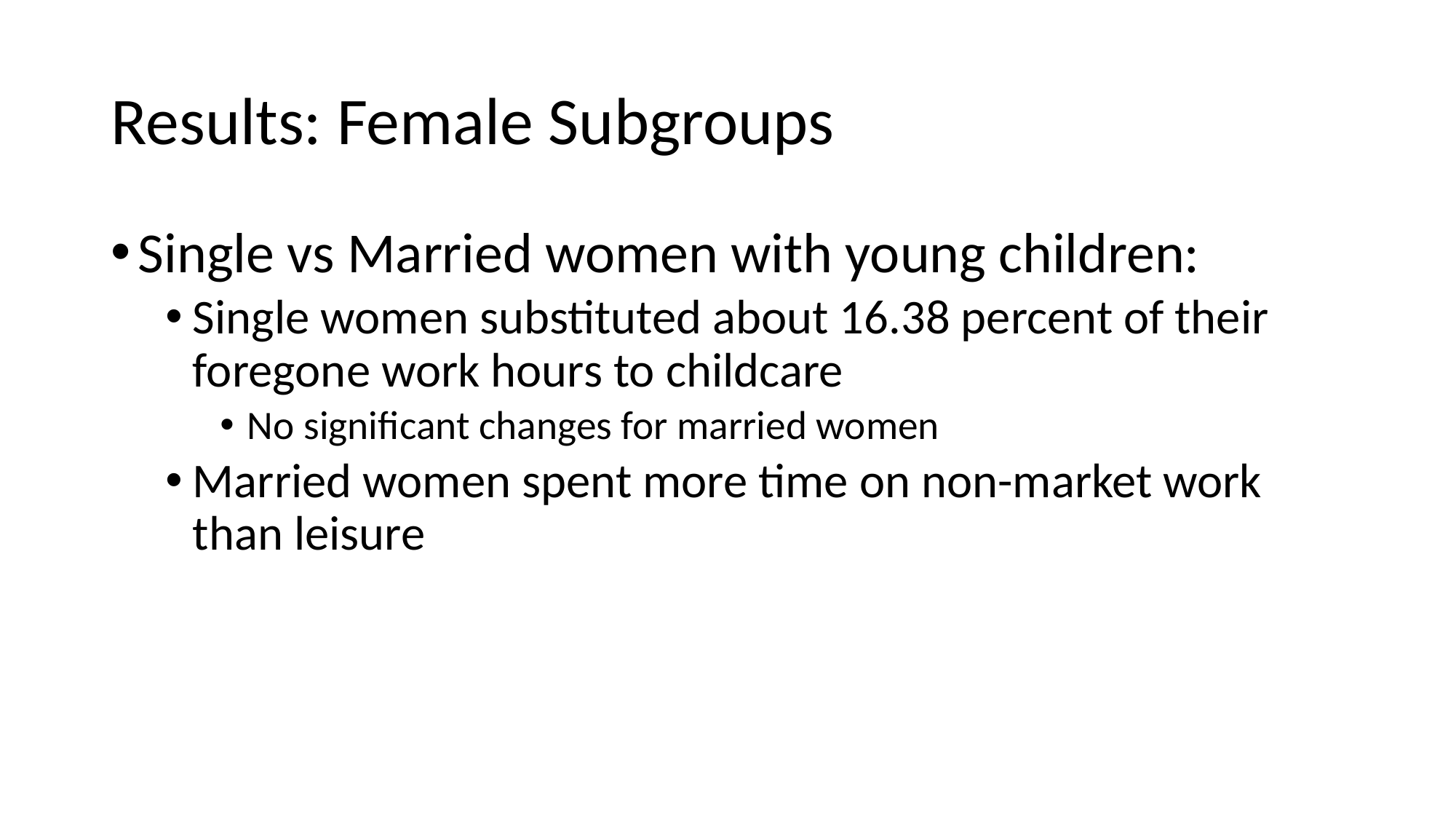

# Results: Female Subgroups
Single vs Married women with young children:
Single women substituted about 16.38 percent of their foregone work hours to childcare
No significant changes for married women
Married women spent more time on non-market work than leisure